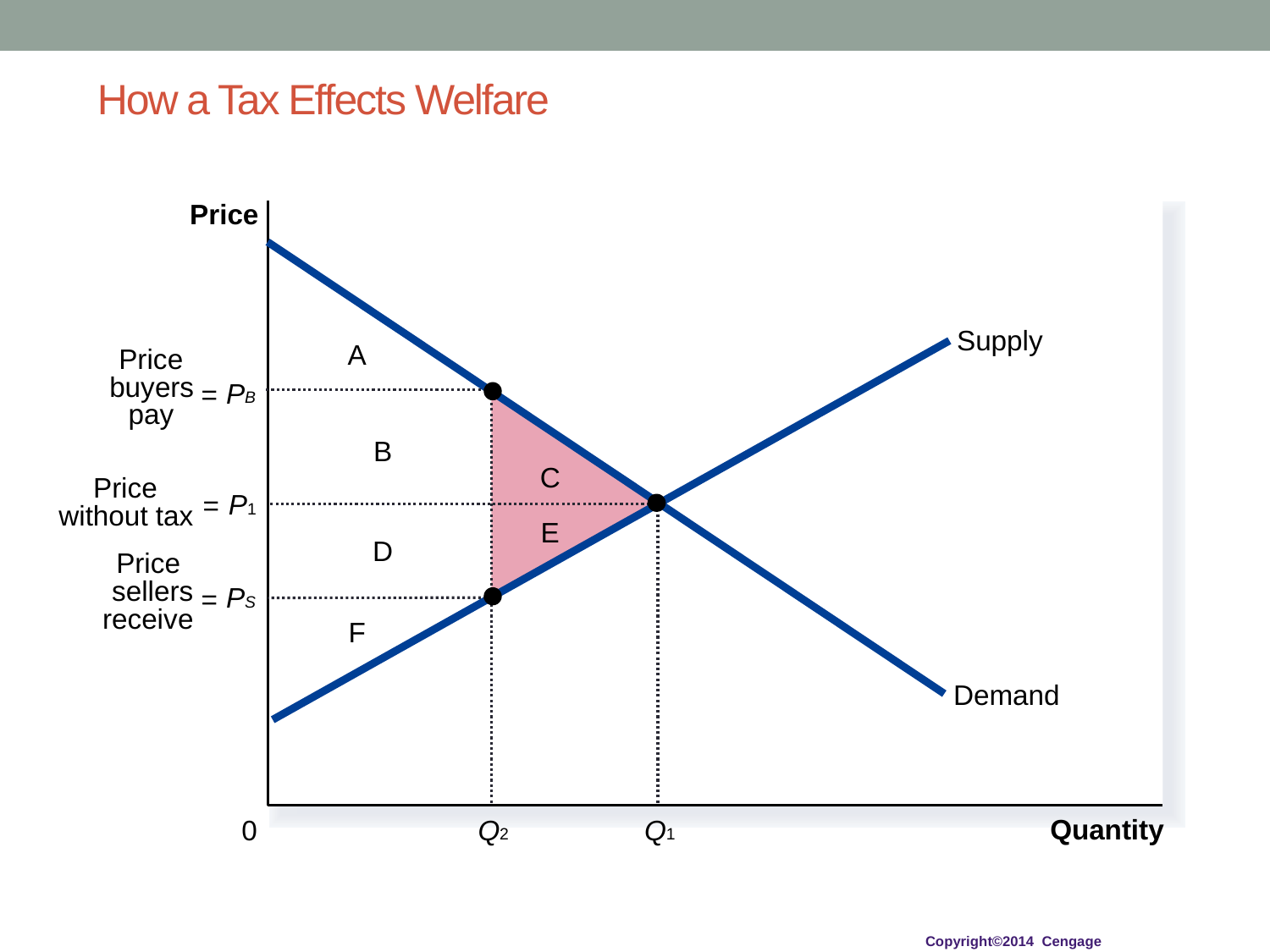

# How a Tax Effects Welfare
Price

Demand
Supply

A
B
C
E
D
F
Price
buyers
PB
=

pay
Price
sellers
PS
=

receive
Q2

Price
P1
=

without tax

Q1

Quantity
0
Copyright©2014  Cengage